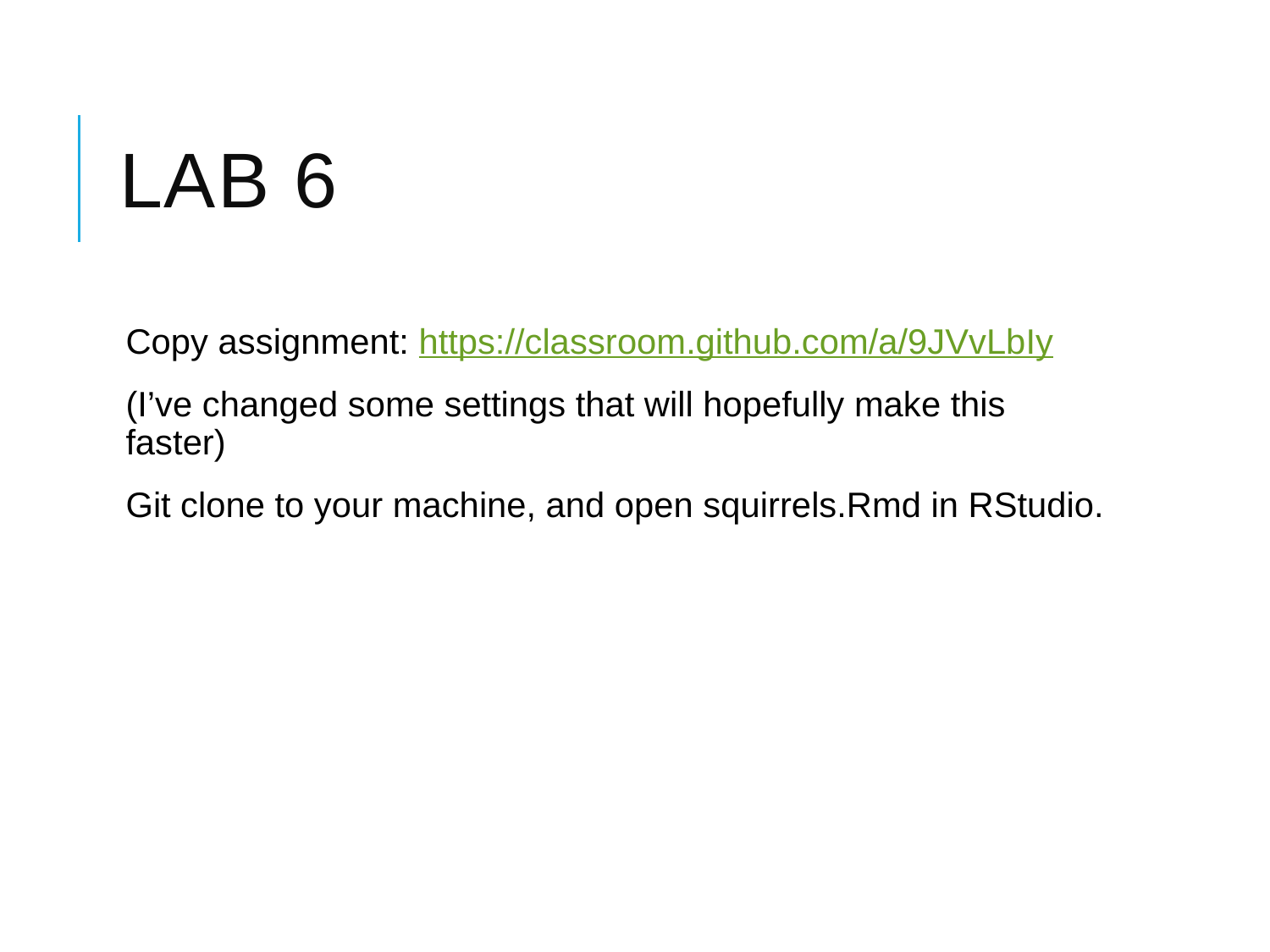

# Lab 6
Copy assignment: https://classroom.github.com/a/9JVvLbIy
(I’ve changed some settings that will hopefully make this faster)
Git clone to your machine, and open squirrels.Rmd in RStudio.